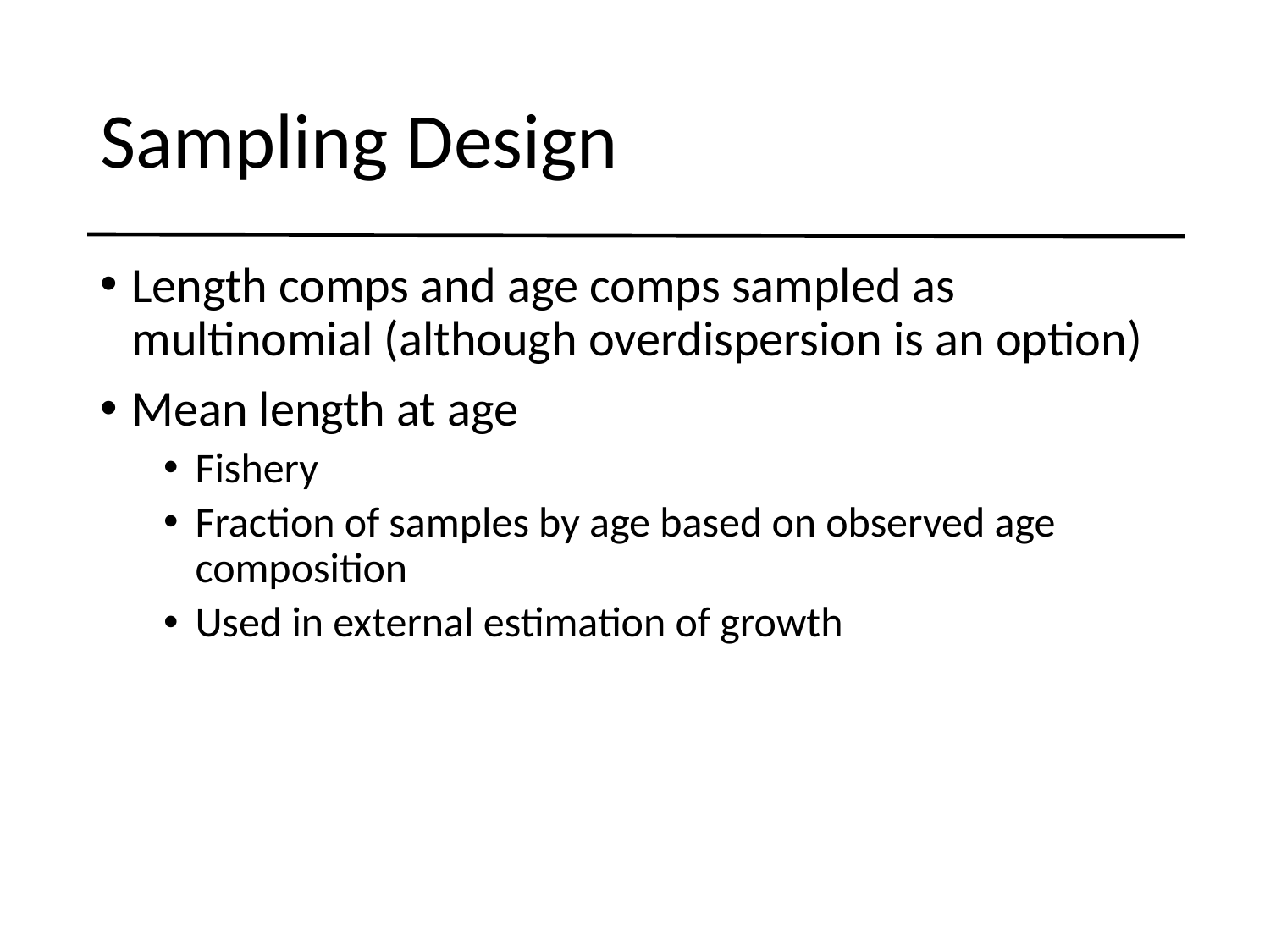

# Sampling Design
Length comps and age comps sampled as multinomial (although overdispersion is an option)
Mean length at age
Fishery
Fraction of samples by age based on observed age composition
Used in external estimation of growth